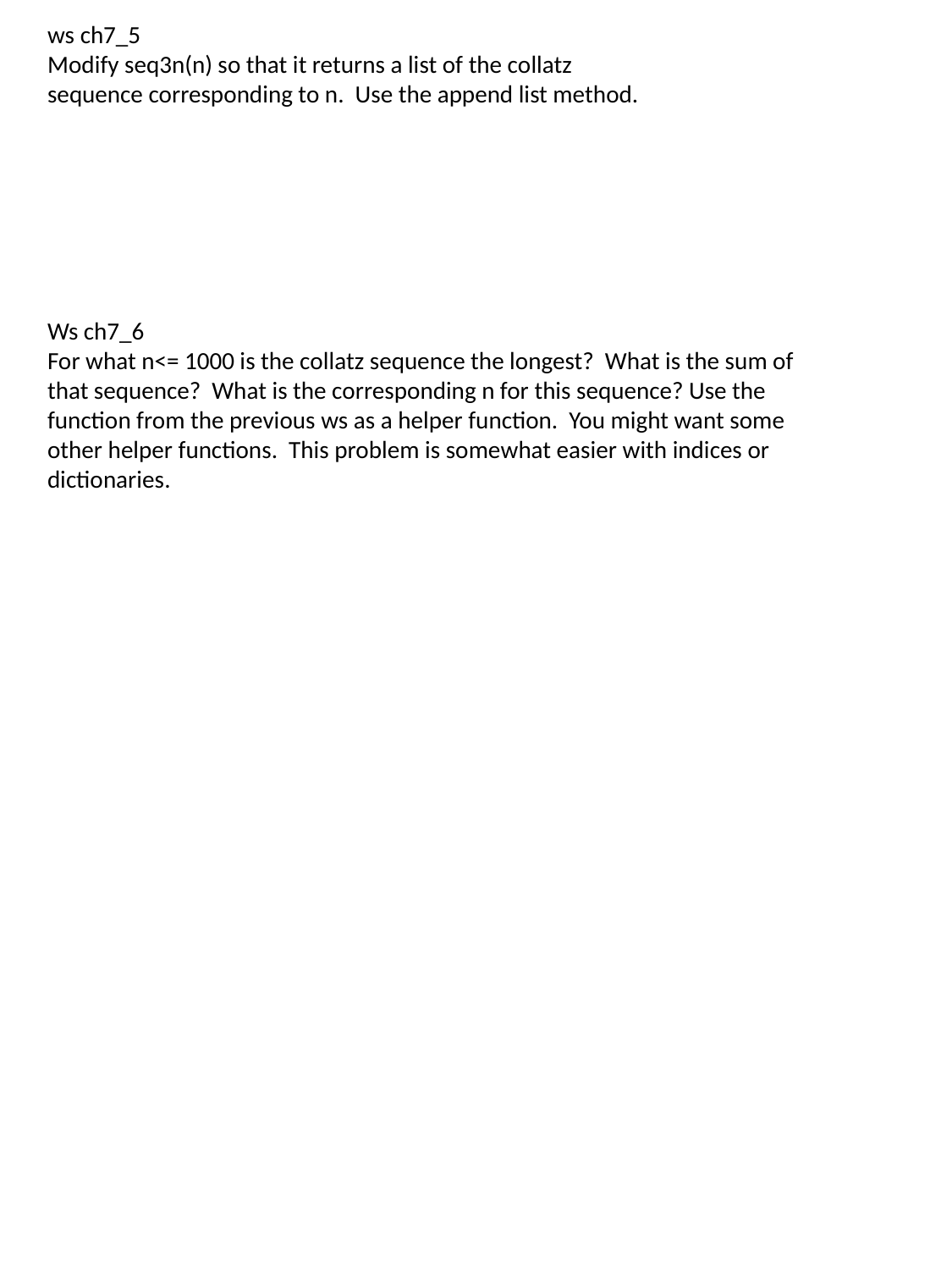

ws ch7_5
Modify seq3n(n) so that it returns a list of the collatz
sequence corresponding to n.  Use the append list method.

Ws ch7_6
For what n<= 1000 is the collatz sequence the longest?  What is the sum of that sequence?  What is the corresponding n for this sequence? Use the function from the previous ws as a helper function.  You might want some other helper functions.  This problem is somewhat easier with indices or dictionaries.